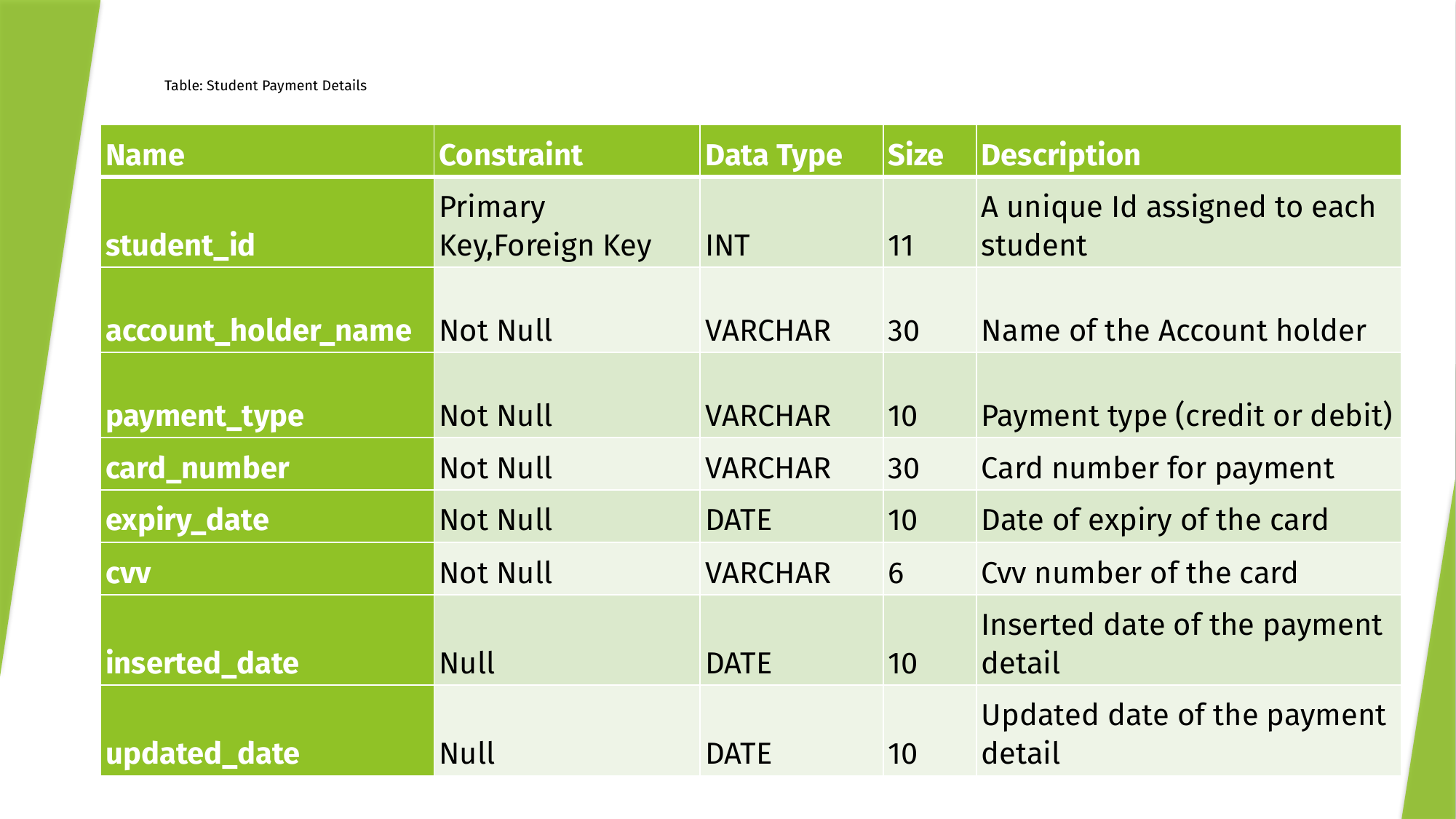

# Table: Student Payment Details
| Name | Constraint | Data Type | Size | Description |
| --- | --- | --- | --- | --- |
| student\_id | Primary Key,Foreign Key | INT | 11 | A unique Id assigned to each student |
| account\_holder\_name | Not Null | VARCHAR | 30 | Name of the Account holder |
| payment\_type | Not Null | VARCHAR | 10 | Payment type (credit or debit) |
| card\_number | Not Null | VARCHAR | 30 | Card number for payment |
| expiry\_date | Not Null | DATE | 10 | Date of expiry of the card |
| cvv | Not Null | VARCHAR | 6 | Cvv number of the card |
| inserted\_date | Null | DATE | 10 | Inserted date of the payment detail |
| updated\_date | Null | DATE | 10 | Updated date of the payment detail |